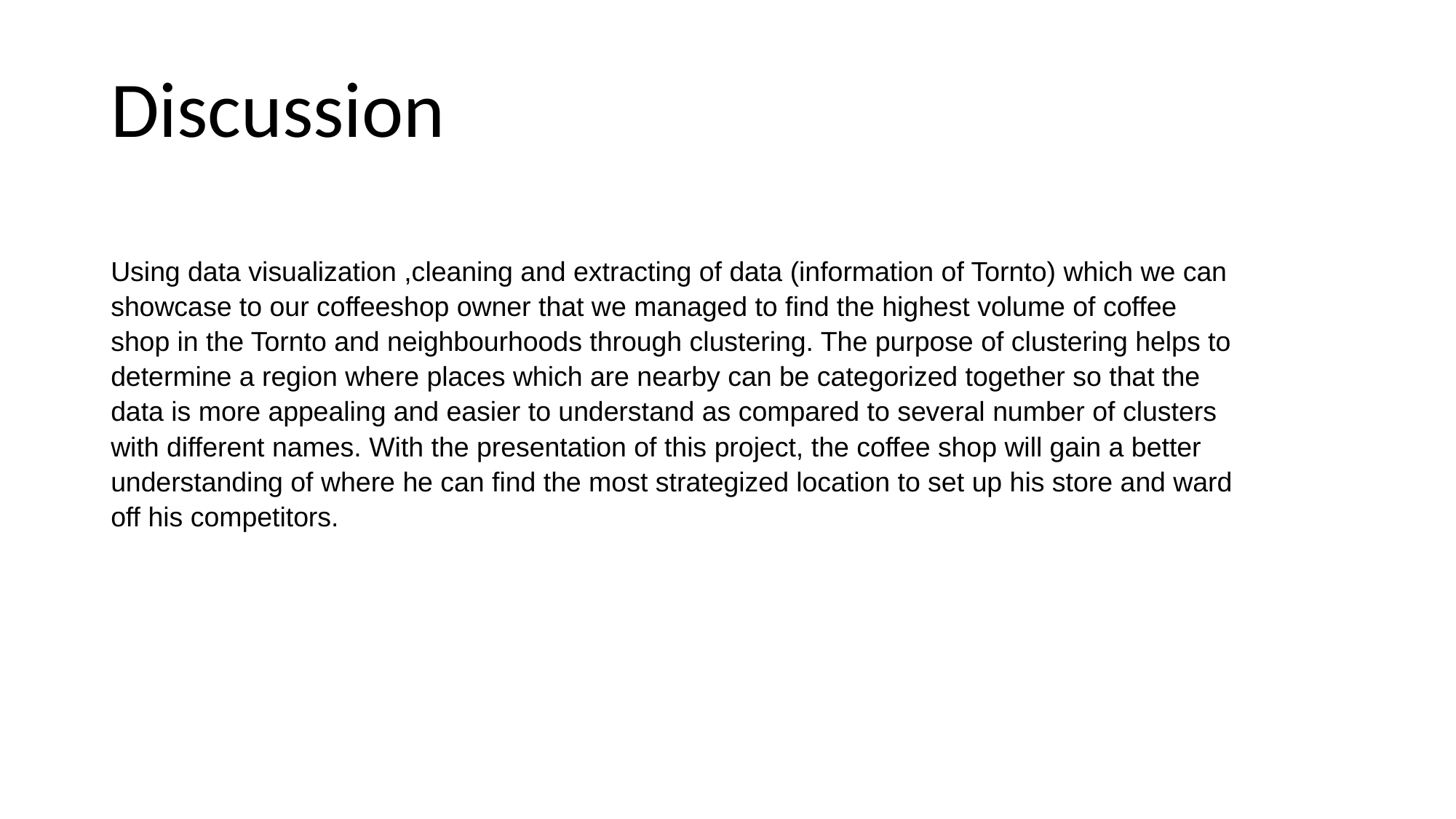

Discussion
Using data visualization ,cleaning and extracting of data (information of Tornto) which we can showcase to our coffeeshop owner that we managed to find the highest volume of coffee shop in the Tornto and neighbourhoods through clustering. The purpose of clustering helps to determine a region where places which are nearby can be categorized together so that the data is more appealing and easier to understand as compared to several number of clusters with different names. With the presentation of this project, the coffee shop will gain a better understanding of where he can find the most strategized location to set up his store and ward off his competitors.